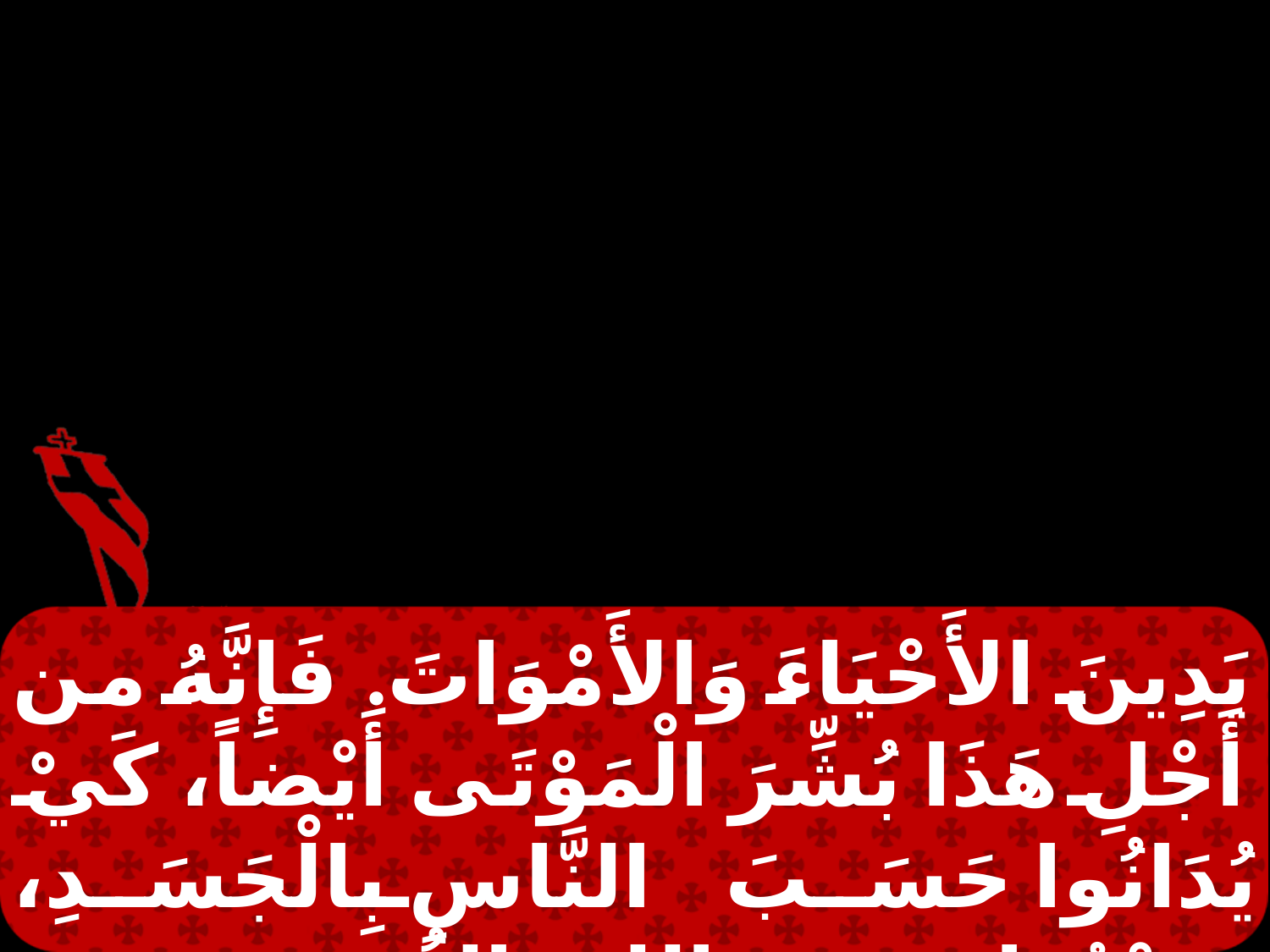

يَدِينَ الأَحْيَاءَ وَالأَمْوَاتَ. فَإِنَّهُ من أَجْلِ هَذَا بُشِّرَ الْمَوْتَى أَيْضاً، كَيْ يُدَانُوا حَسَبَ النَّاسِ بِالْجَسَدِ، وَيَحْيُوا حَسَبَ اللهِ بِالرُّوحِ.